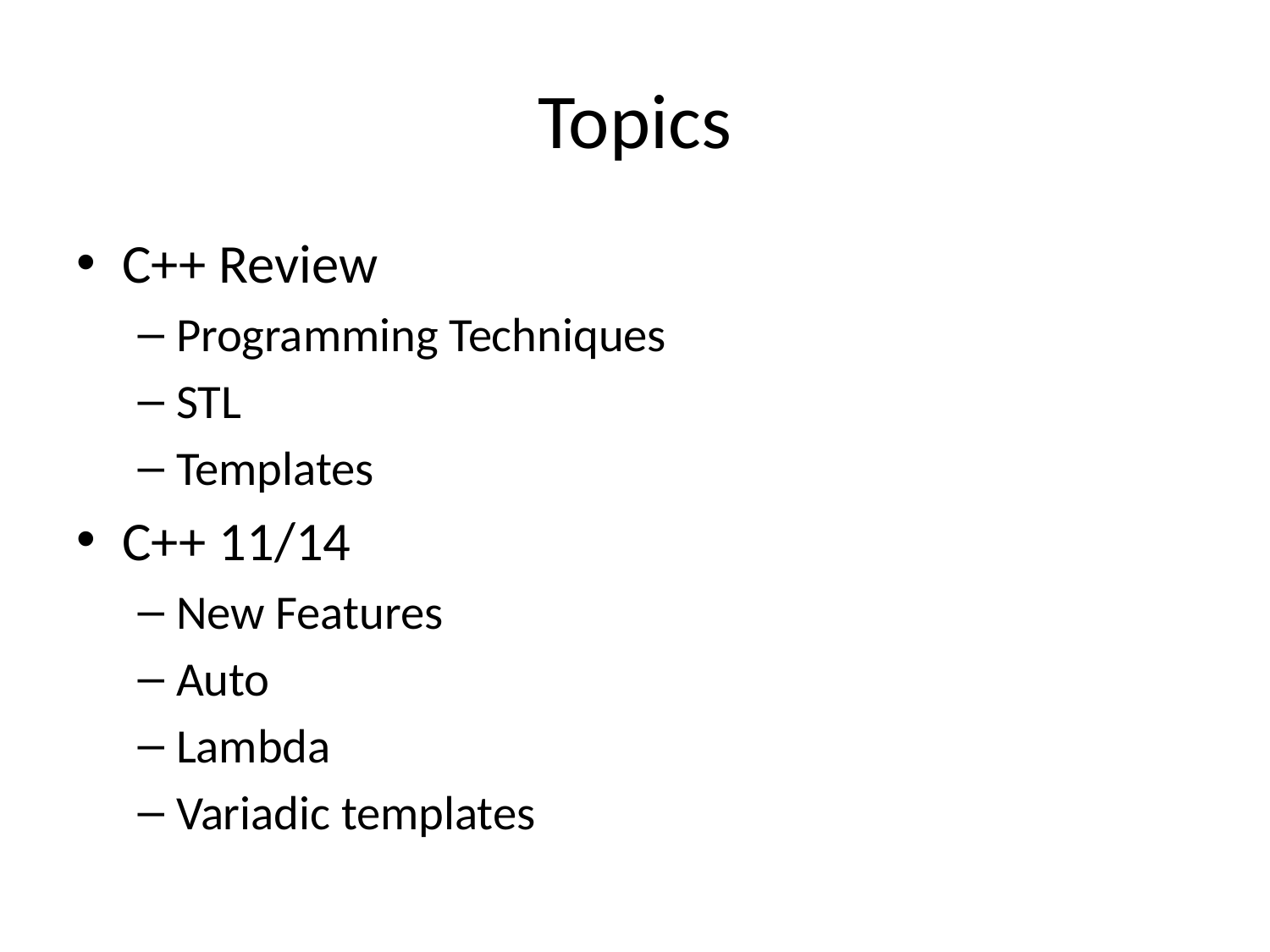

# Topics
C++ Review
Programming Techniques
STL
Templates
C++ 11/14
New Features
Auto
Lambda
Variadic templates